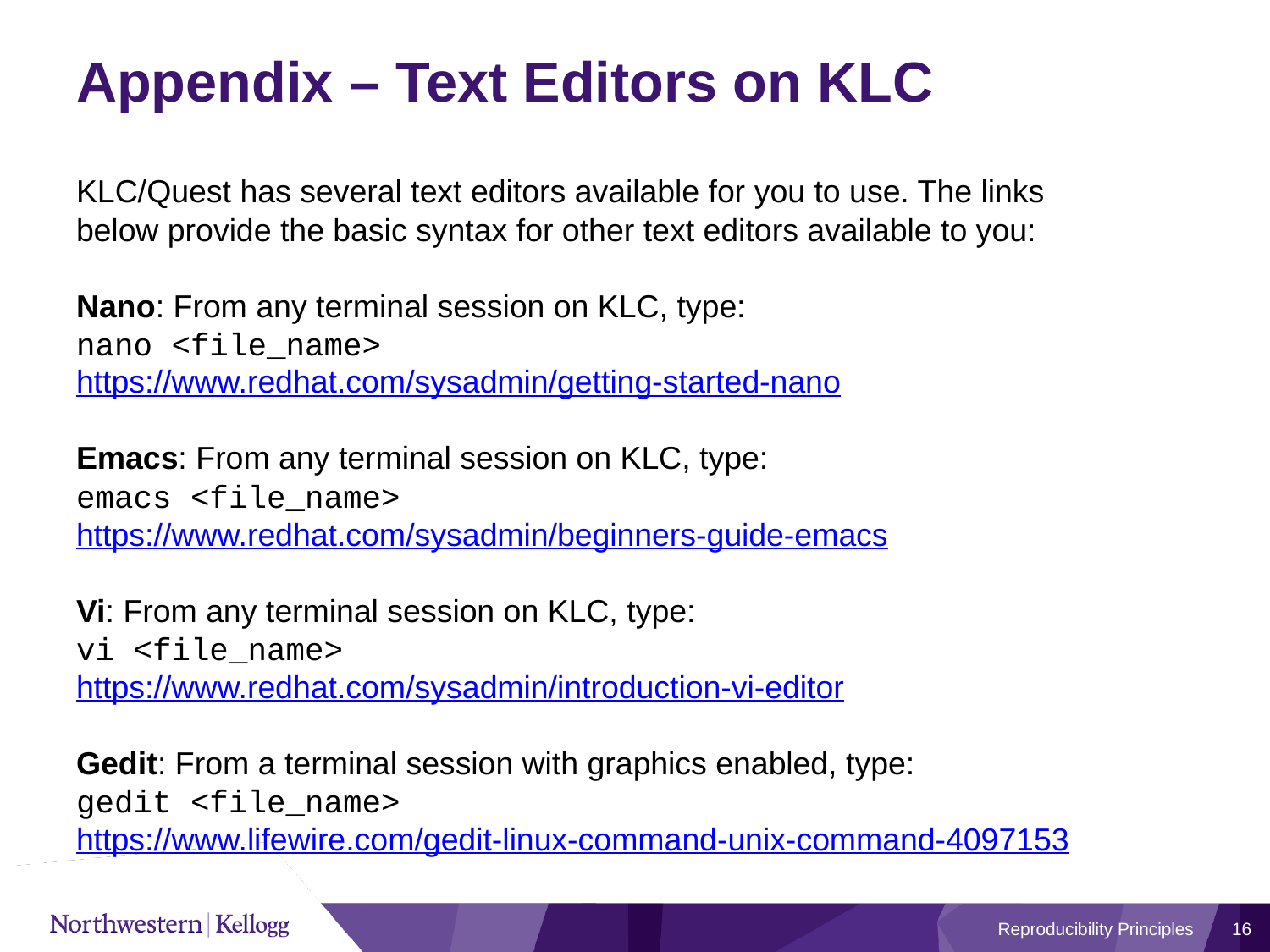

# Appendix – Text Editors on KLC
KLC/Quest has several text editors available for you to use. The links below provide the basic syntax for other text editors available to you:

Nano: From any terminal session on KLC, type:
nano <file_name>
https://www.redhat.com/sysadmin/getting-started-nano

Emacs: From any terminal session on KLC, type:
emacs <file_name>
https://www.redhat.com/sysadmin/beginners-guide-emacs

Vi: From any terminal session on KLC, type:
vi <file_name>
https://www.redhat.com/sysadmin/introduction-vi-editor

Gedit: From a terminal session with graphics enabled, type:
gedit <file_name>
https://www.lifewire.com/gedit-linux-command-unix-command-4097153

Reproducibility Principles
16